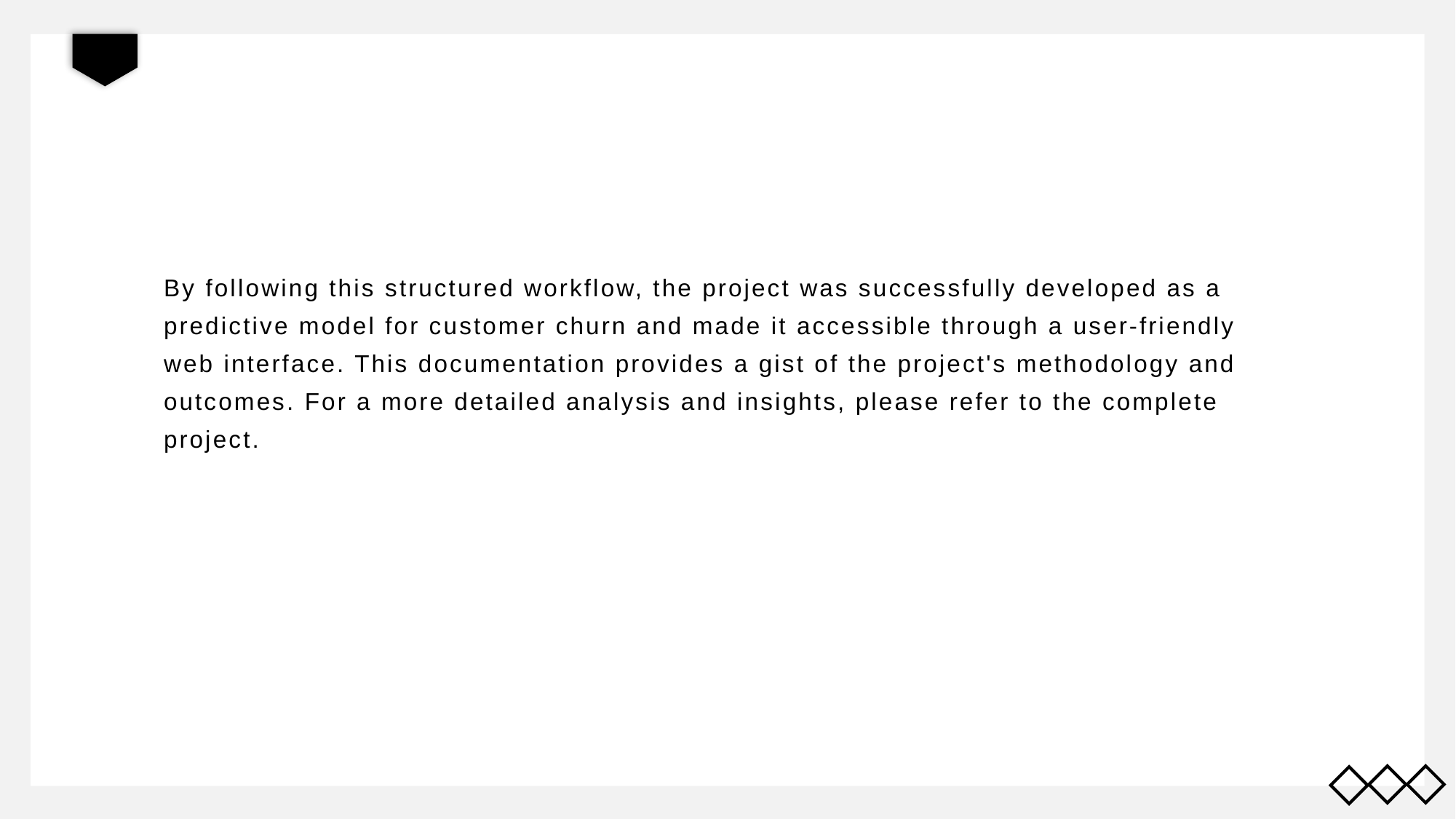

By following this structured workflow, the project was successfully developed as a predictive model for customer churn and made it accessible through a user-friendly web interface. This documentation provides a gist of the project's methodology and outcomes. For a more detailed analysis and insights, please refer to the complete project.